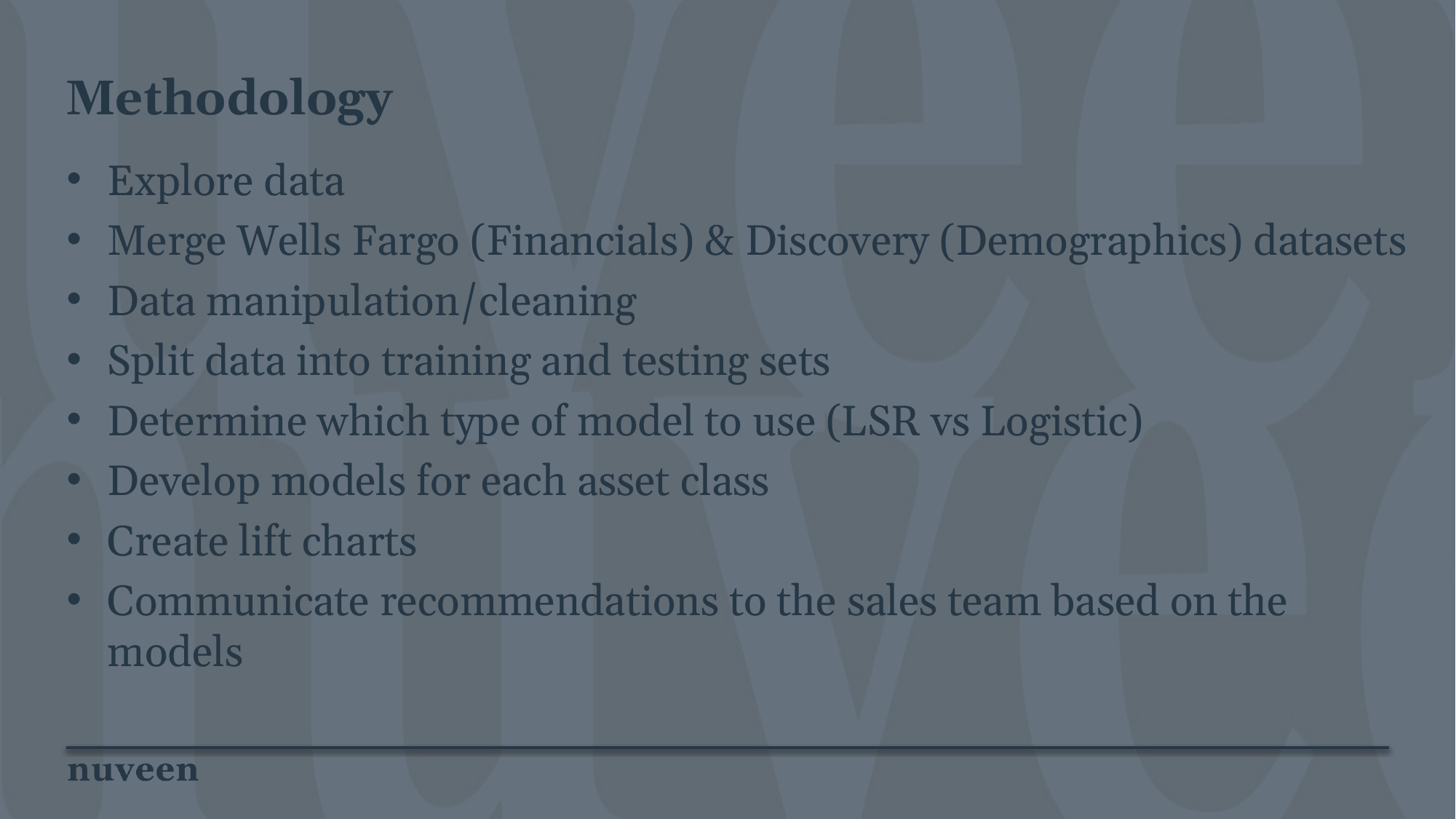

# Methodology
Explore data
Merge Wells Fargo (Financials) & Discovery (Demographics) datasets
Data manipulation/cleaning
Split data into training and testing sets
Determine which type of model to use (LSR vs Logistic)
Develop models for each asset class
Create lift charts
Communicate recommendations to the sales team based on the models